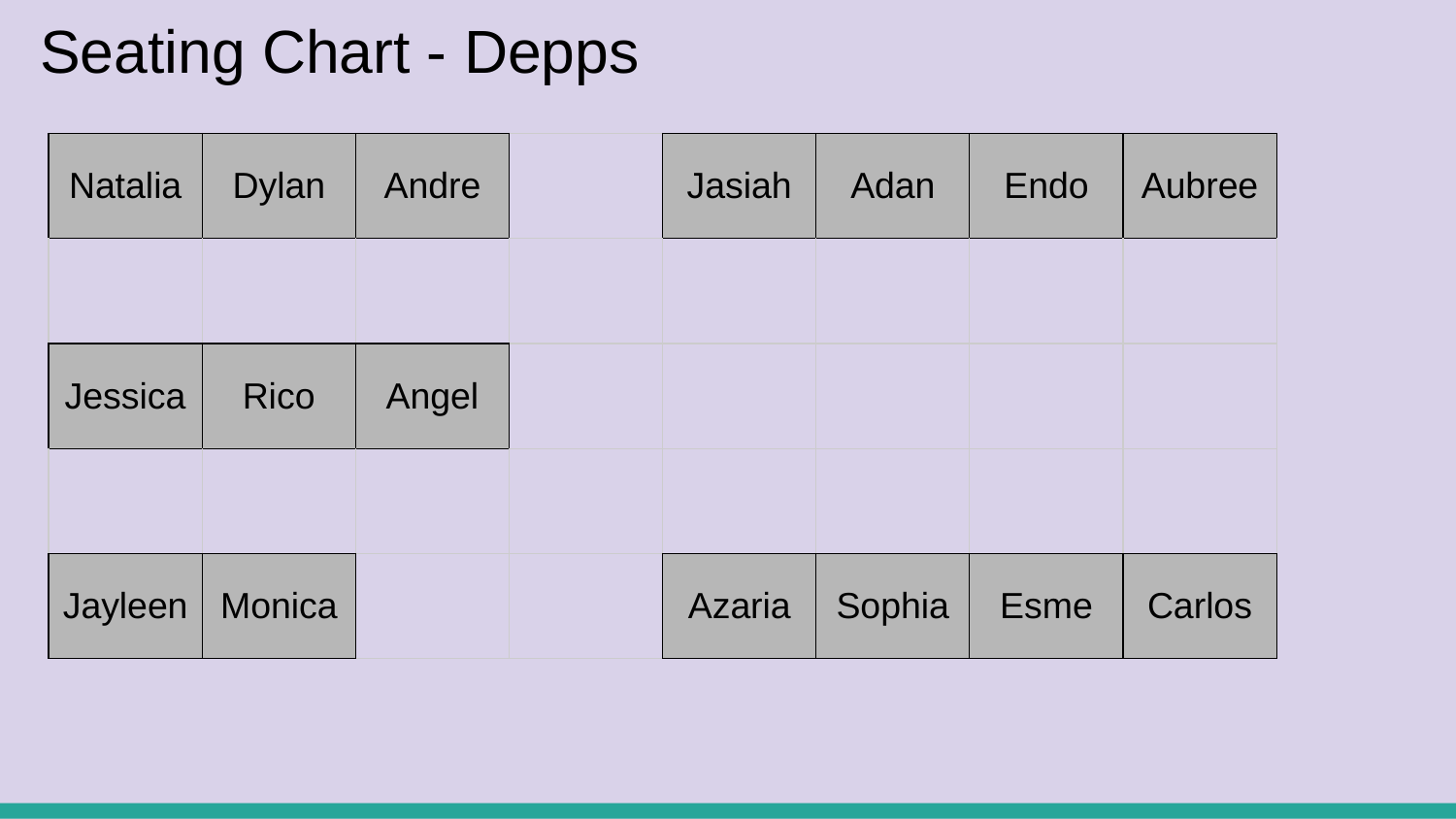

# Seating Chart - Depps
| Natalia | Dylan | Andre |  | Jasiah | Adan | Endo | Aubree |
| --- | --- | --- | --- | --- | --- | --- | --- |
|  |  |  |  |  |  |  |  |
| Jessica | Rico | Angel |  |  |  |  |  |
|  |  |  |  |  |  |  |  |
| Jayleen | Monica |  |  | Azaria | Sophia | Esme | Carlos |